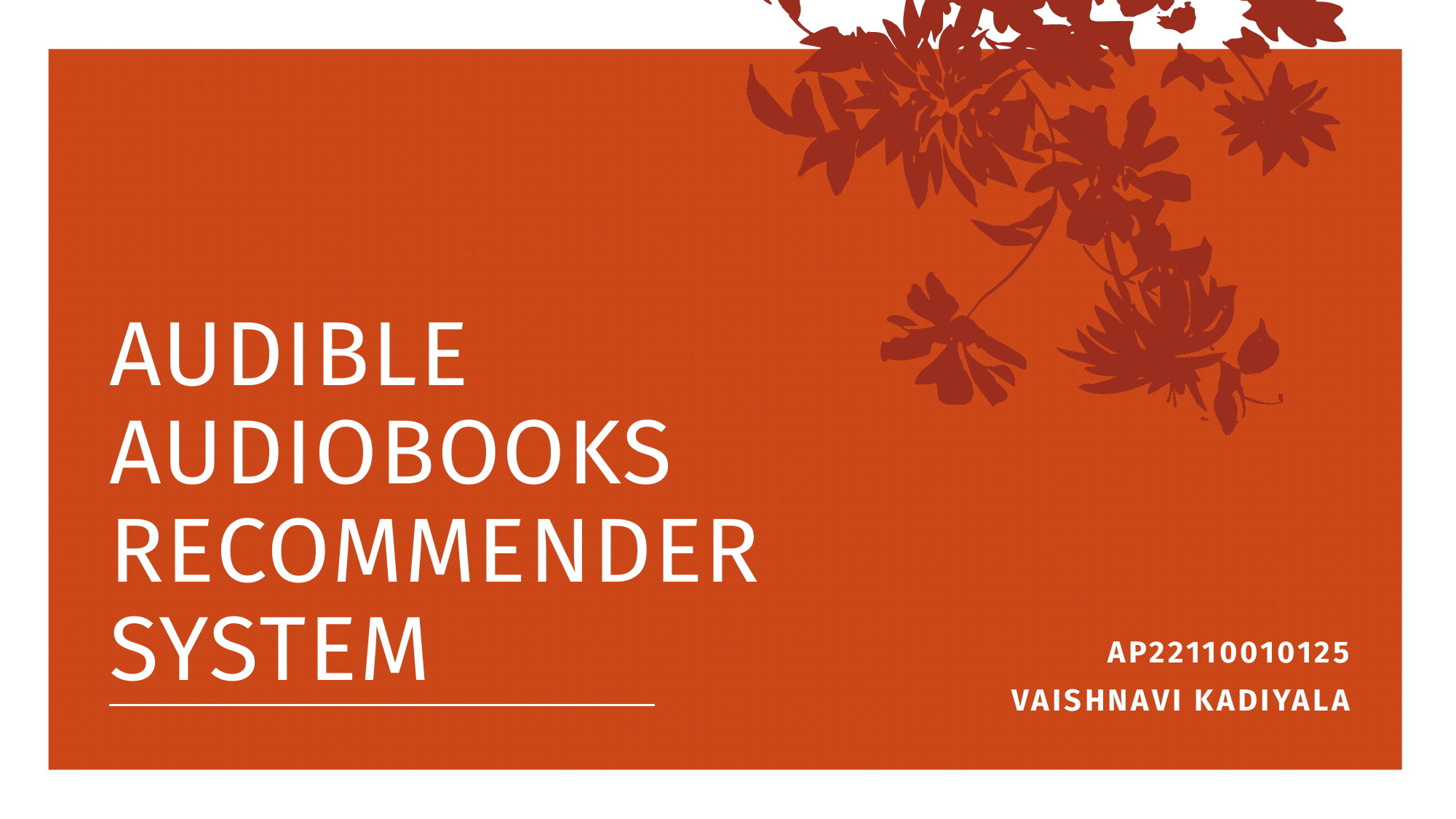

# AUDIBLE AUDIOBOOKS RECOMMENDER SYSTEM
AP22110010125
VAISHNAVI KADIYALA